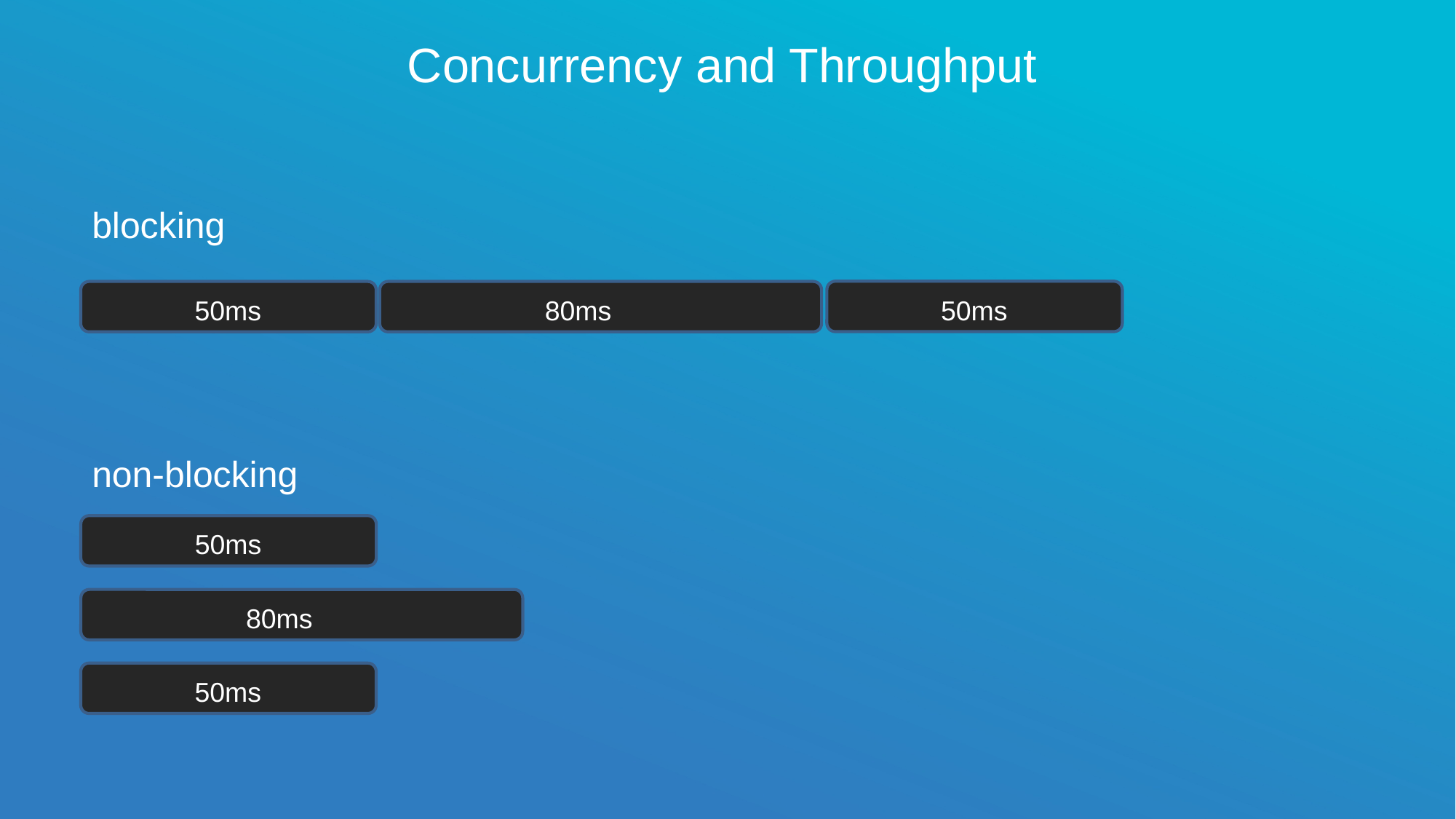

Concurrency and Throughput
blocking

50ms

50ms

80ms
non-blocking

50ms

80ms

50ms